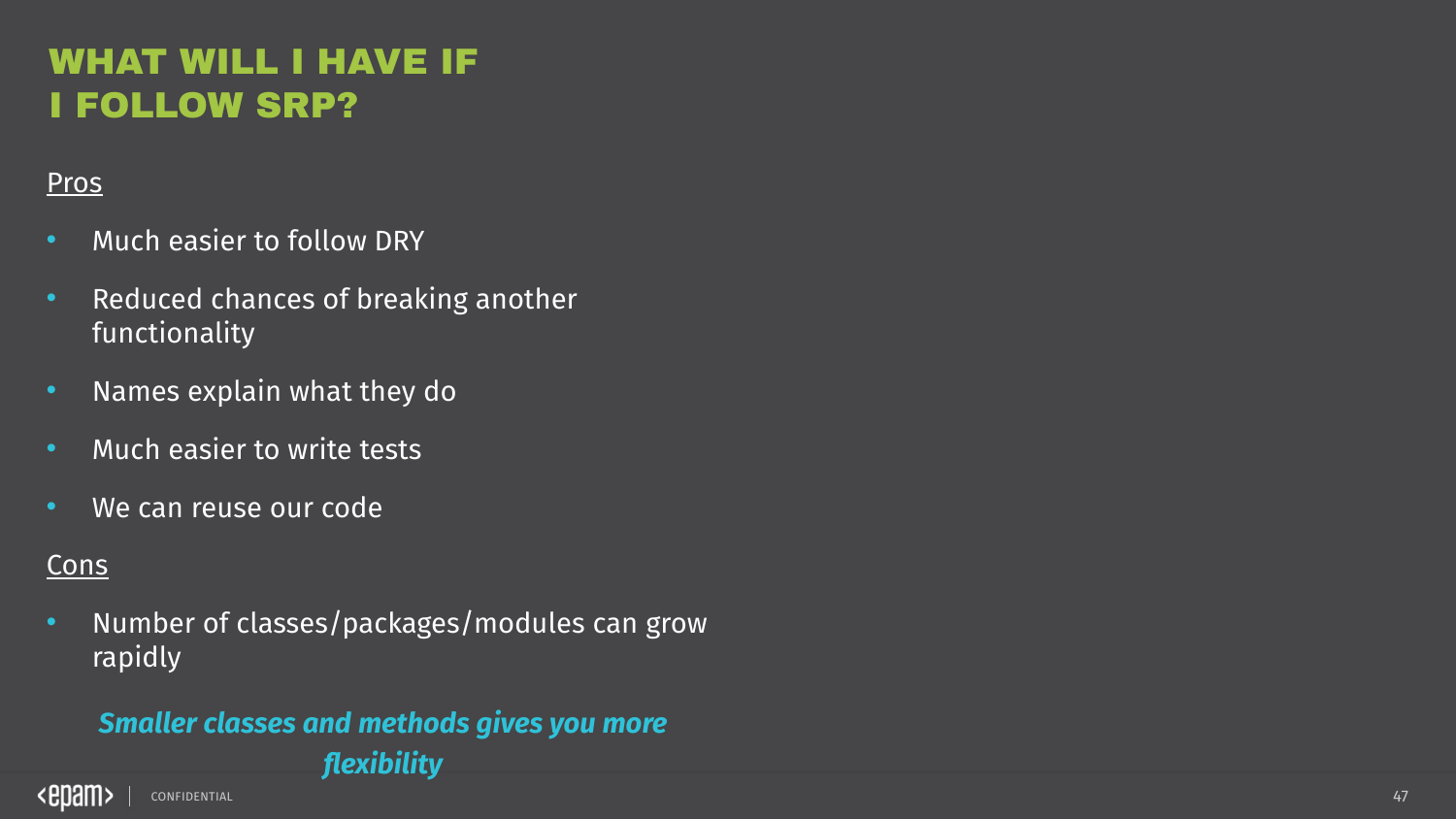

What will I have if
I follow SRP?
Pros
Much easier to follow DRY
Reduced chances of breaking another functionality
Names explain what they do
Much easier to write tests
We can reuse our code
Cons
Number of classes/packages/modules can grow rapidly
Smaller classes and methods gives you more flexibility